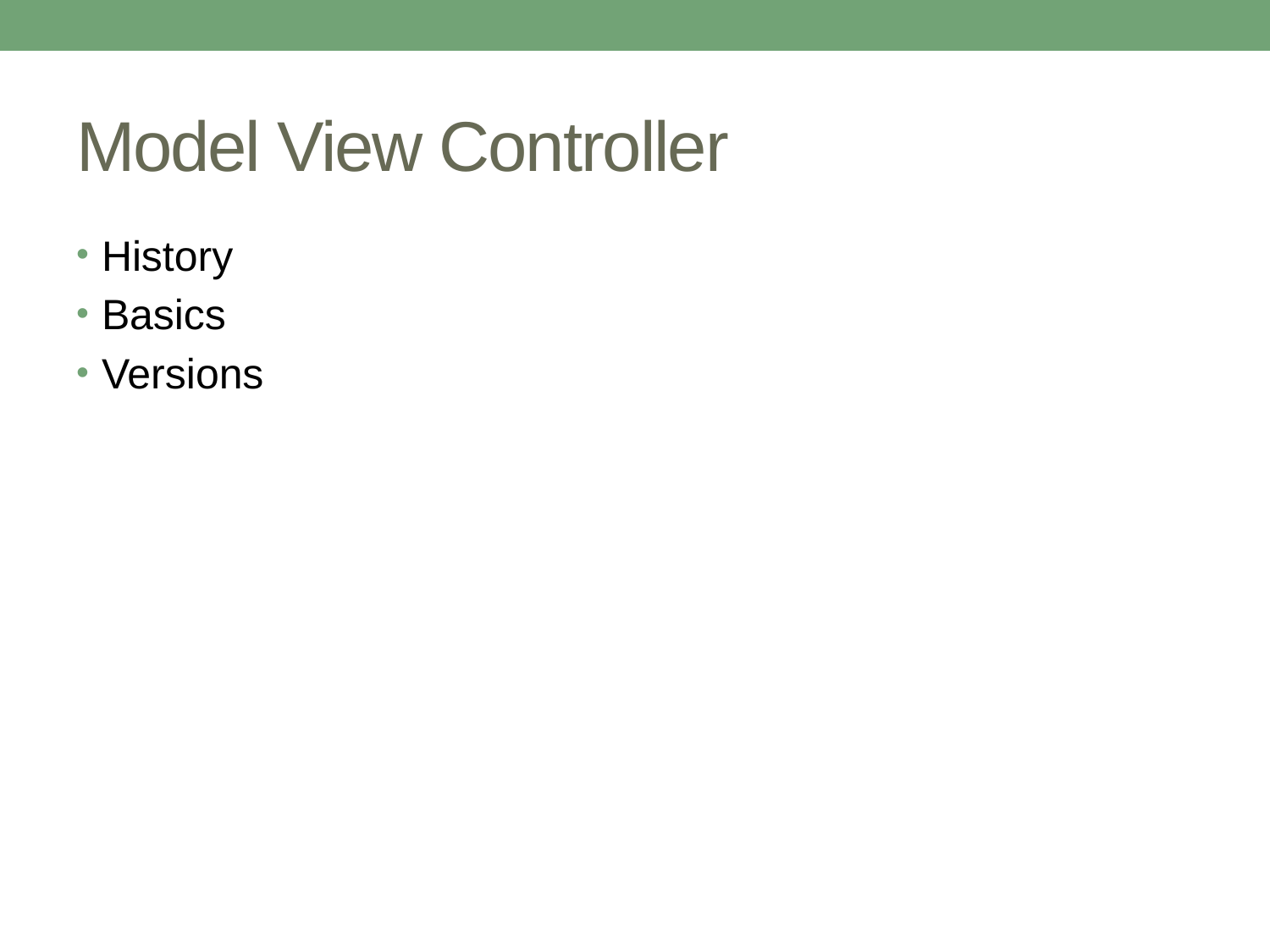

# Model View Controller
History
Basics
Versions